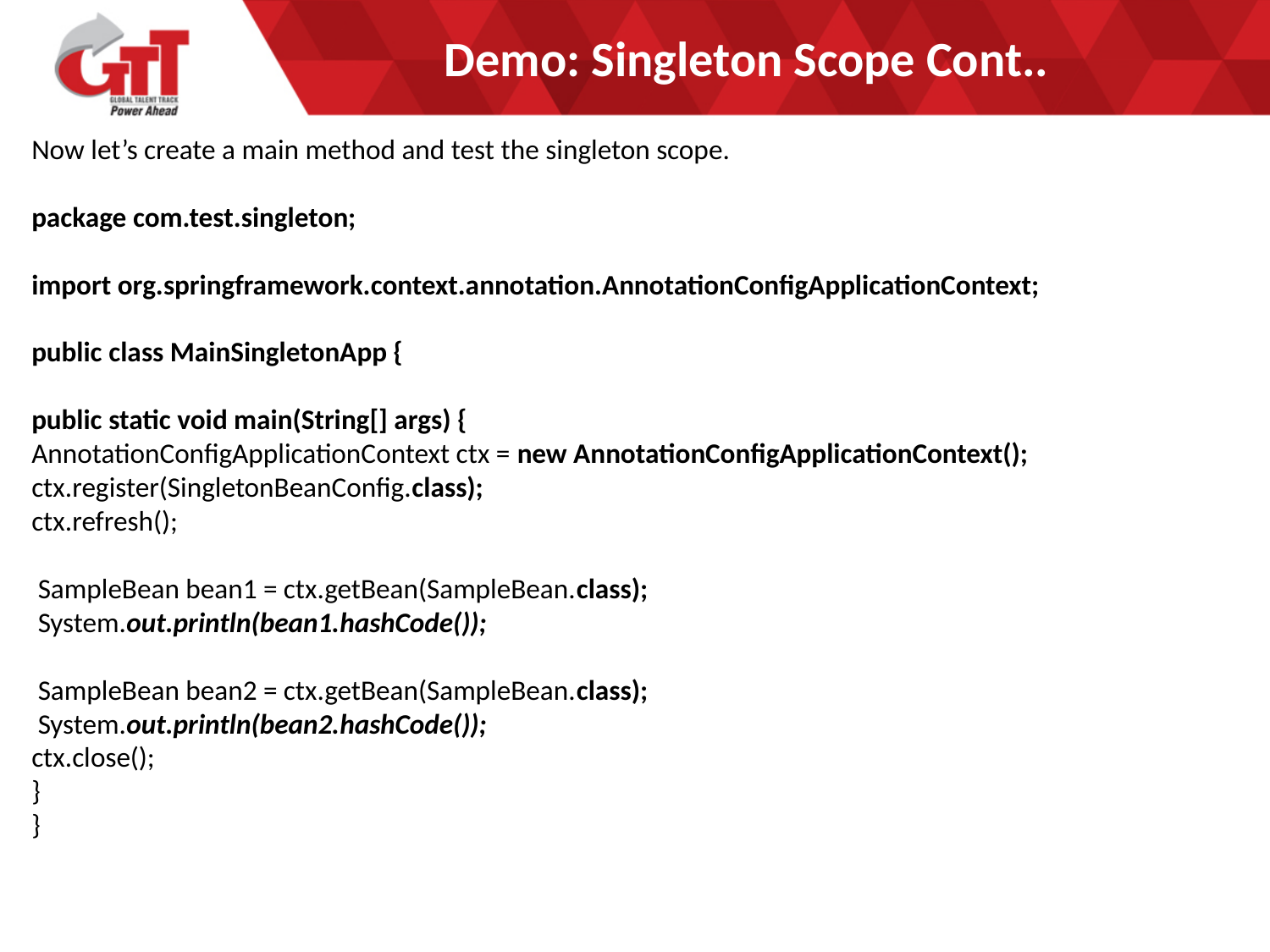

Demo: Singleton Scope Cont..
Now let’s create a main method and test the singleton scope.

package com.test.singleton;

import org.springframework.context.annotation.AnnotationConfigApplicationContext;

public class MainSingletonApp {

public static void main(String[] args) {
AnnotationConfigApplicationContext ctx = new AnnotationConfigApplicationContext();
ctx.register(SingletonBeanConfig.class);
ctx.refresh();

 SampleBean bean1 = ctx.getBean(SampleBean.class);
 System.out.println(bean1.hashCode());

 SampleBean bean2 = ctx.getBean(SampleBean.class);
 System.out.println(bean2.hashCode());
ctx.close();
}
}